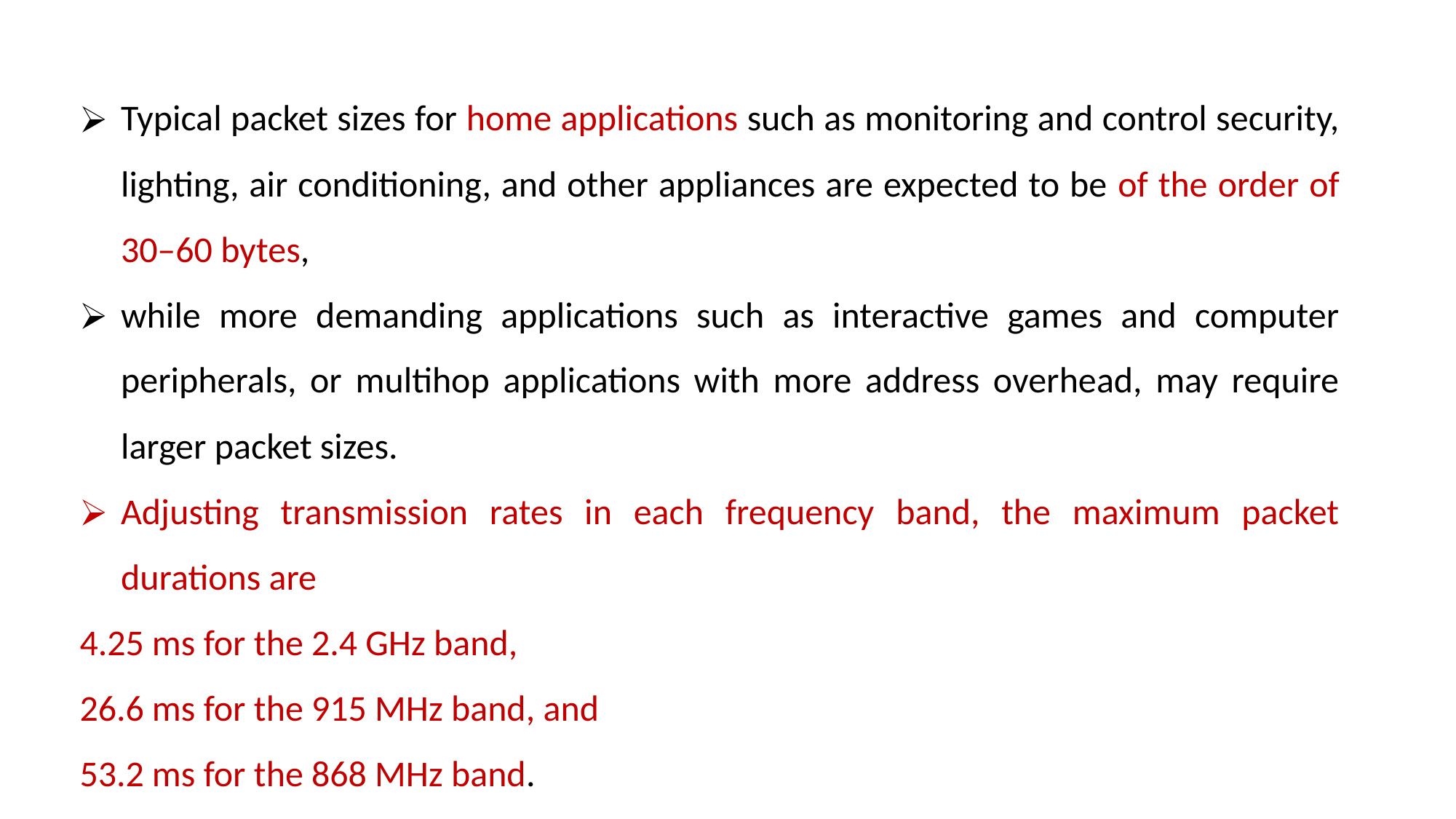

Typical packet sizes for home applications such as monitoring and control security, lighting, air conditioning, and other appliances are expected to be of the order of 30–60 bytes,
while more demanding applications such as interactive games and computer peripherals, or multihop applications with more address overhead, may require larger packet sizes.
Adjusting transmission rates in each frequency band, the maximum packet durations are
4.25 ms for the 2.4 GHz band,
26.6 ms for the 915 MHz band, and
53.2 ms for the 868 MHz band.